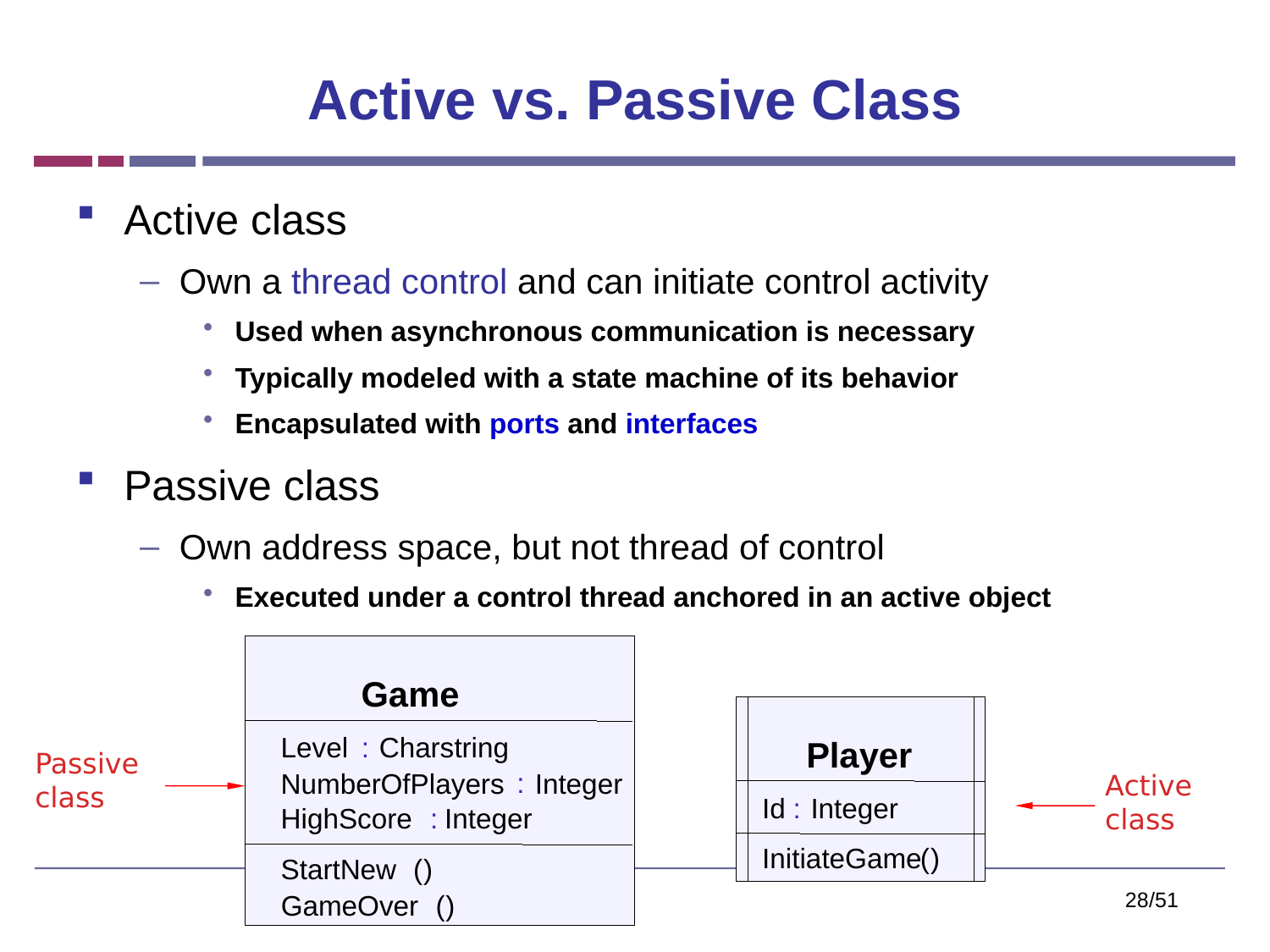

# Active vs. Passive Class
Active class
Own a thread control and can initiate control activity
Used when asynchronous communication is necessary
Typically modeled with a state machine of its behavior
Encapsulated with ports and interfaces
Passive class
Own address space, but not thread of control
Executed under a control thread anchored in an active object

Game

Level
:
Charstring

Player
Passive class

:
NumberOfPlayers
Integer
Active
class

Id
:
Integer

HighScore
:
Integer

InitiateGame

(
)

StartNew
(
)
28/51

GameOver
(
)